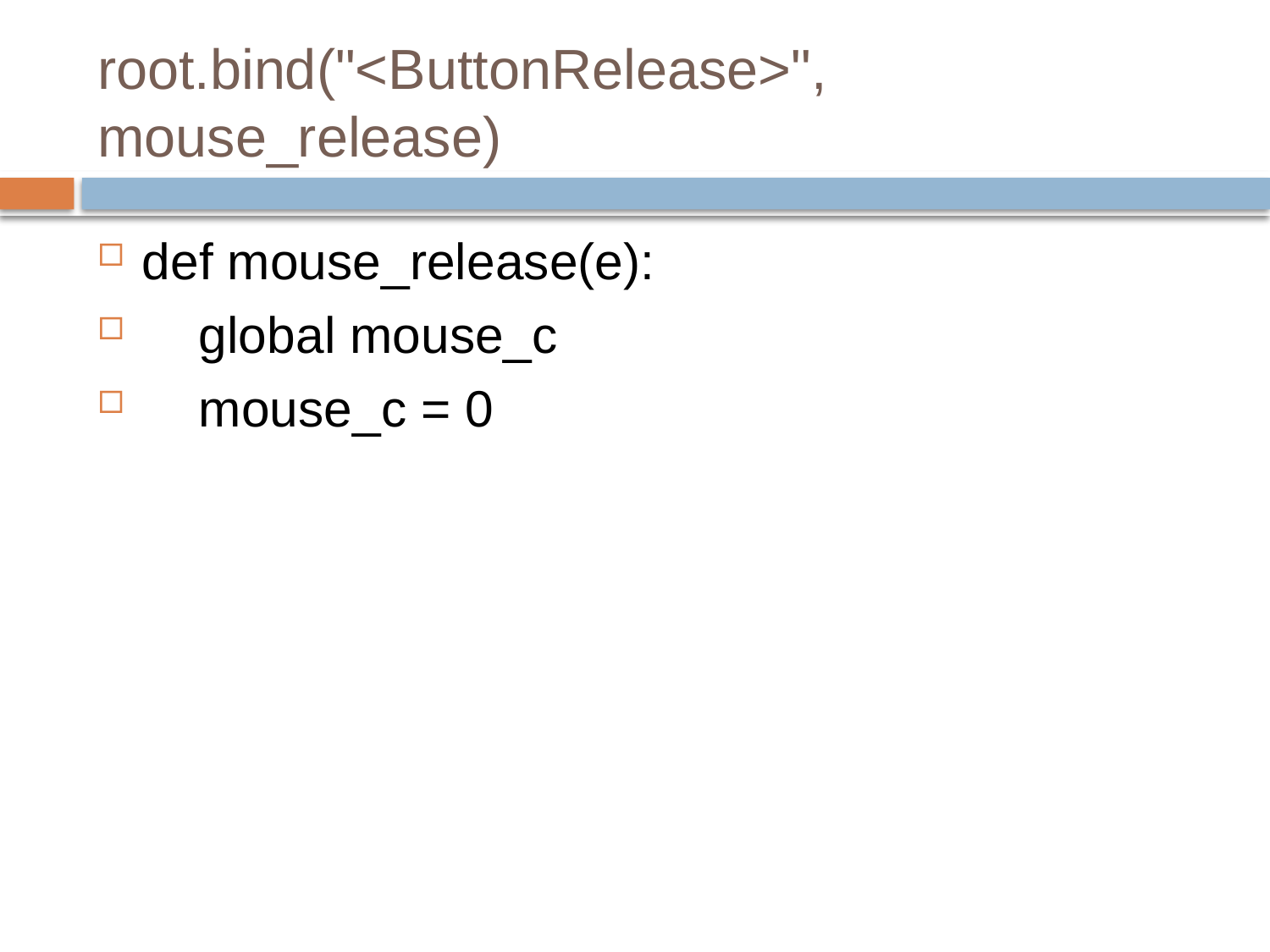

# root.bind("<ButtonRelease>", mouse_release)
def mouse_release(e):
    global mouse_c
    mouse_c = 0